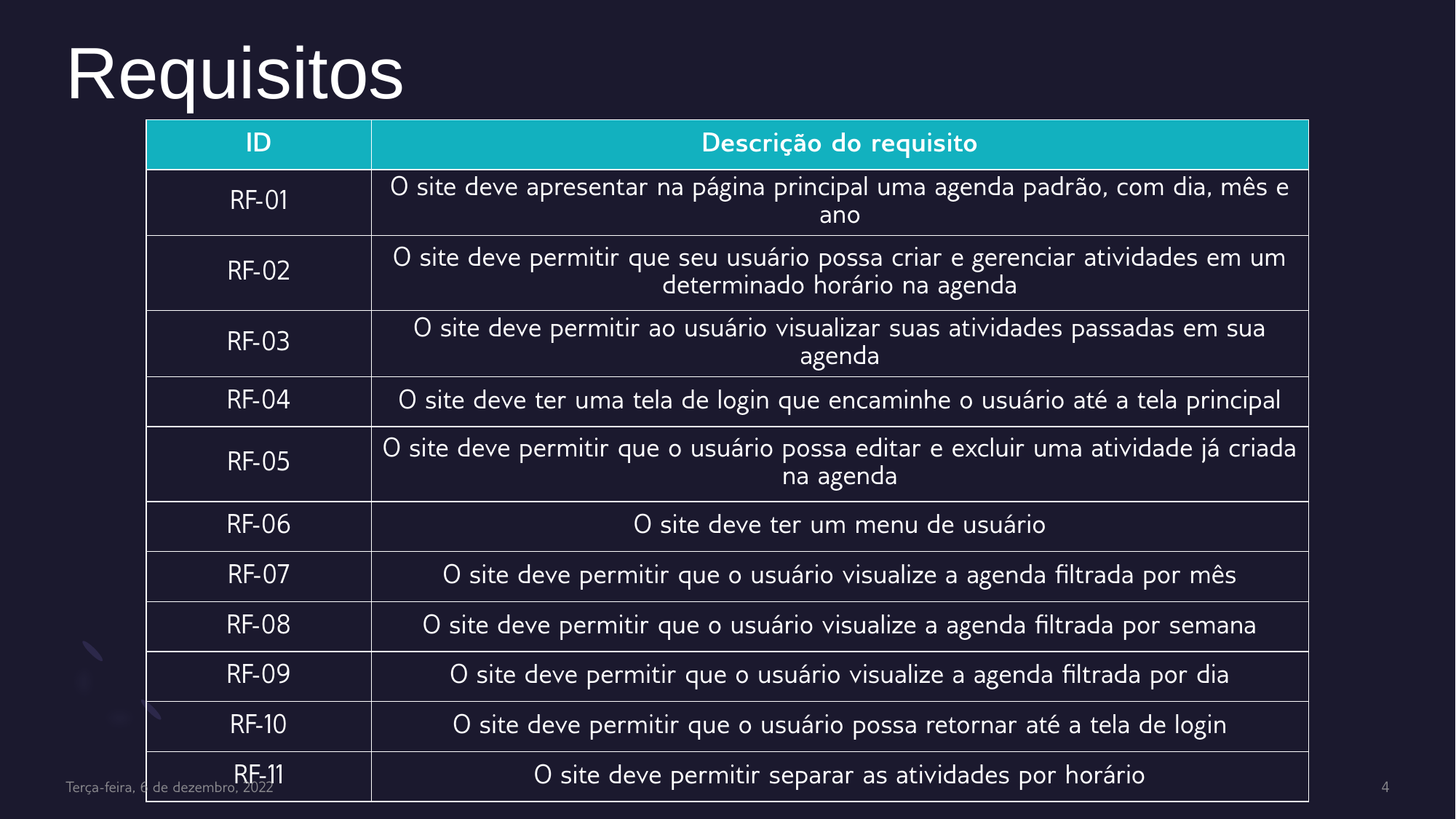

# Requisitos
| ID | Descrição do requisito |
| --- | --- |
| RF-01 | O site deve apresentar na página principal uma agenda padrão, com dia, mês e ano |
| RF-02 | O site deve permitir que seu usuário possa criar e gerenciar atividades em um determinado horário na agenda |
| RF-03 | O site deve permitir ao usuário visualizar suas atividades passadas em sua agenda |
| RF-04 | O site deve ter uma tela de login que encaminhe o usuário até a tela principal |
| RF-05 | O site deve permitir que o usuário possa editar e excluir uma atividade já criada na agenda |
| RF-06 | O site deve ter um menu de usuário |
| RF-07 | O site deve permitir que o usuário visualize a agenda filtrada por mês |
| RF-08 | O site deve permitir que o usuário visualize a agenda filtrada por semana |
| RF-09 | O site deve permitir que o usuário visualize a agenda filtrada por dia |
| RF-10 | O site deve permitir que o usuário possa retornar até a tela de login |
| RF-11 | O site deve permitir separar as atividades por horário |
Terça-feira, 6 de dezembro, 2022
4